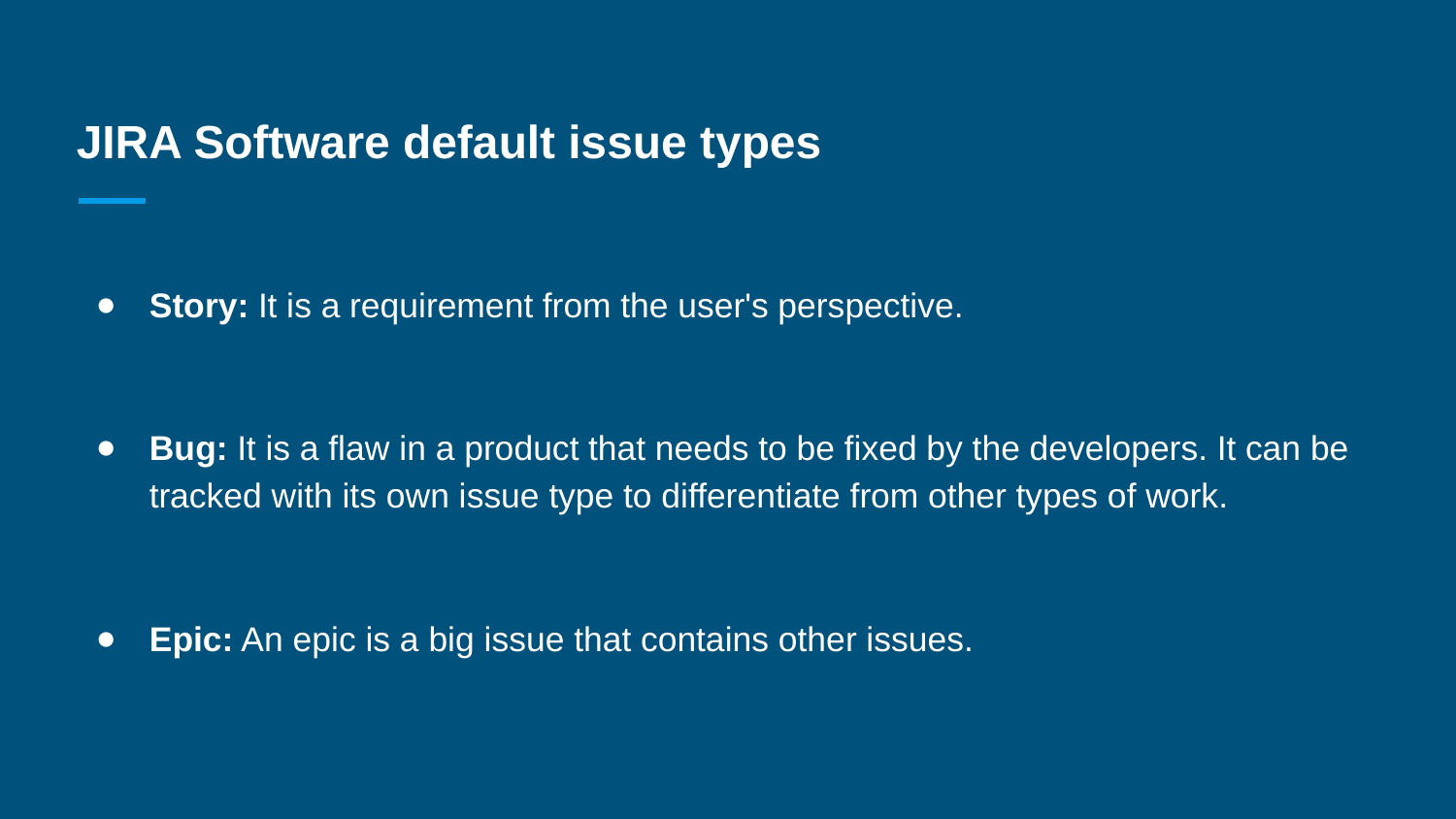

# JIRA Software default issue types
Story: It is a requirement from the user's perspective.

Bug: It is a flaw in a product that needs to be fixed by the developers. It can be tracked with its own issue type to differentiate from other types of work.

Epic: An epic is a big issue that contains other issues.